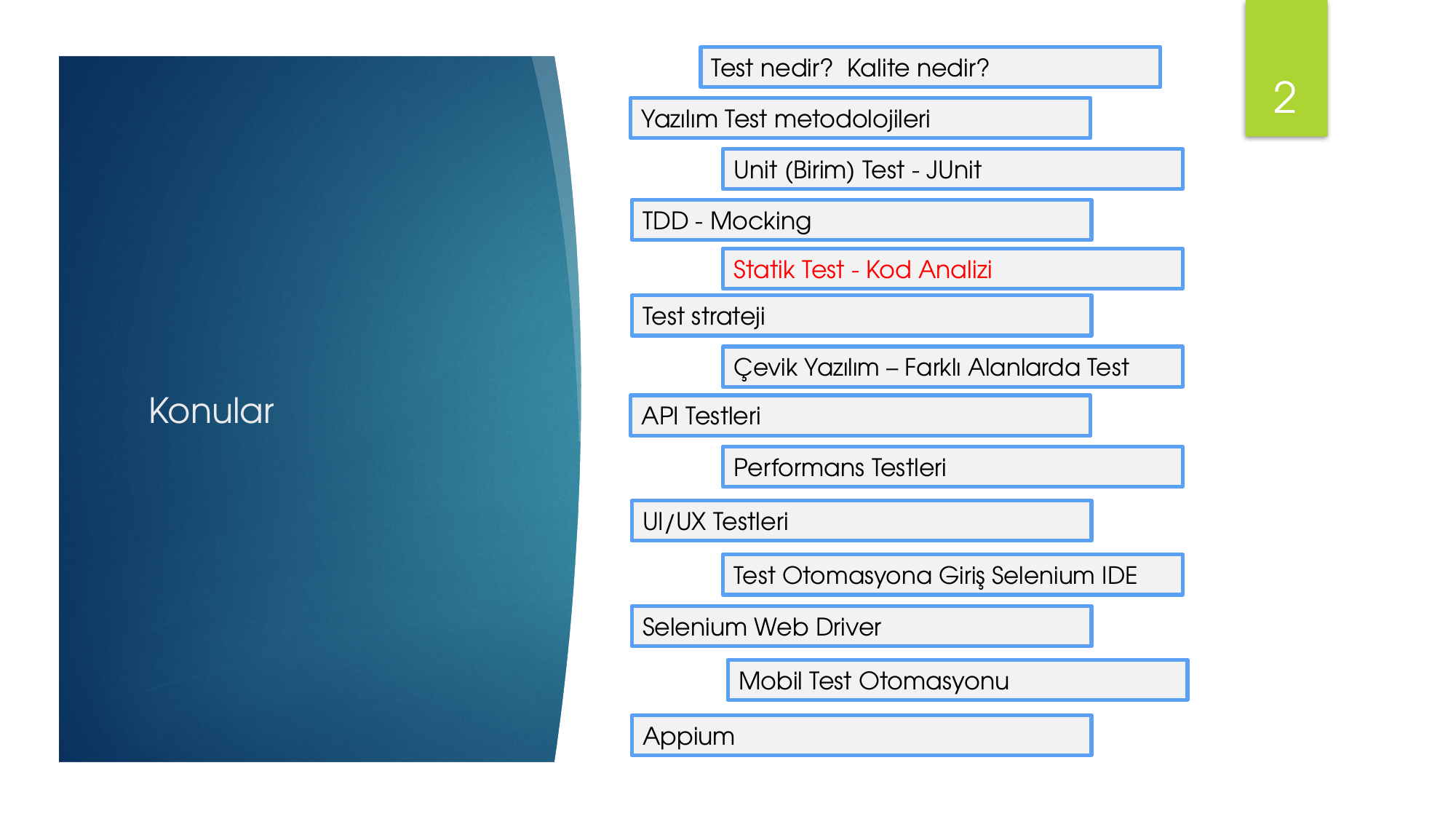

2
Test nedir?  Kalite nedir?
Yazılım Test metodolojileri
Unit (Birim) Test - JUnit
TDD - Mocking
Statik Test - Kod Analizi
# Konular
Test strateji
Çevik Yazılım – Farklı Alanlarda Test
API Testleri
Performans Testleri
UI/UX Testleri
Test Otomasyona Giriş Selenium IDE
Selenium Web Driver
Mobil Test Otomasyonu
Appium